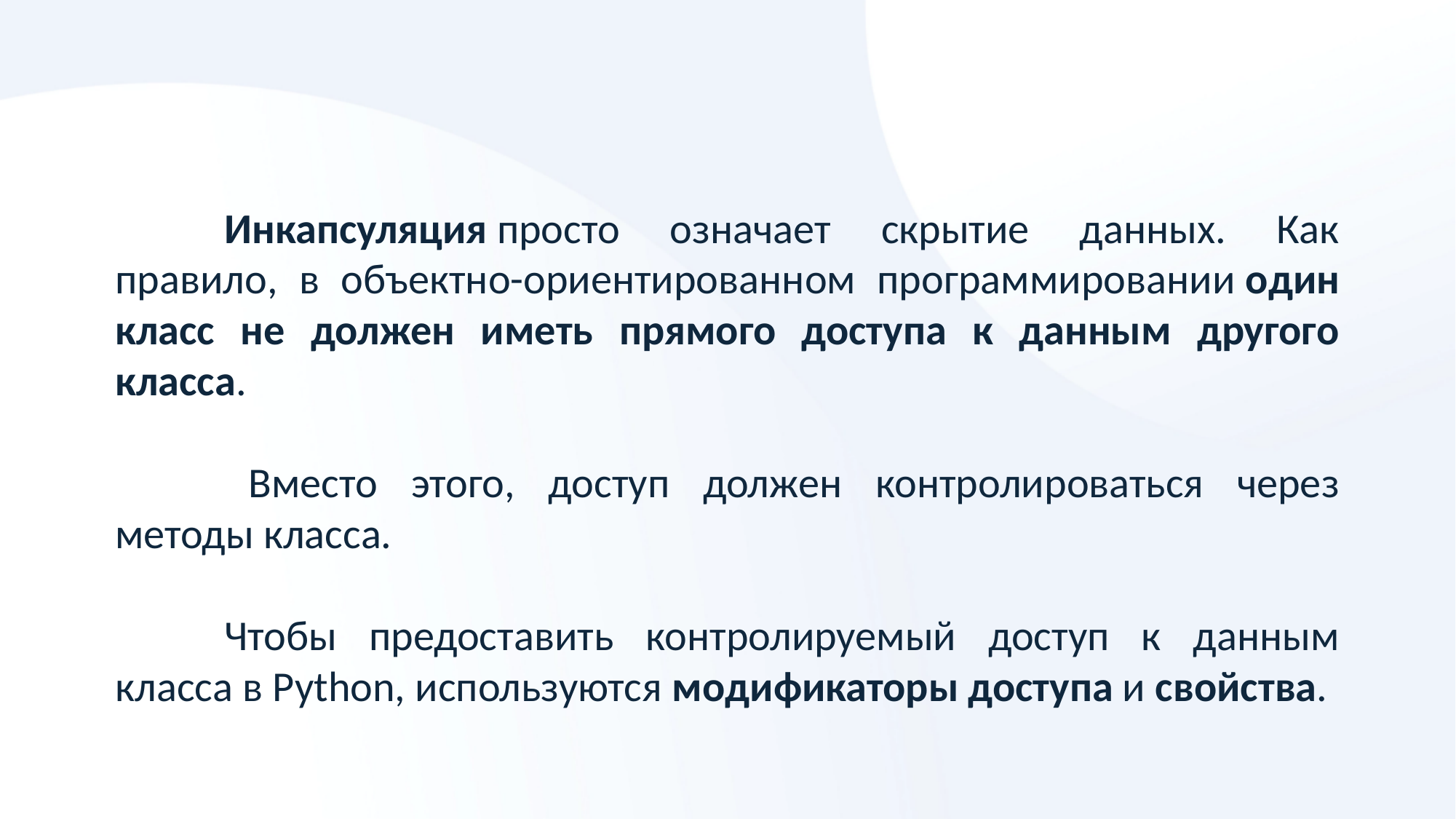

Инкапсуляция просто означает скрытие данных. Как правило, в объектно-ориентированном программировании один класс не должен иметь прямого доступа к данным другого класса.

 	Вместо этого, доступ должен контролироваться через методы класса.

	Чтобы предоставить контролируемый доступ к данным класса в Python, используются модификаторы доступа и свойства.